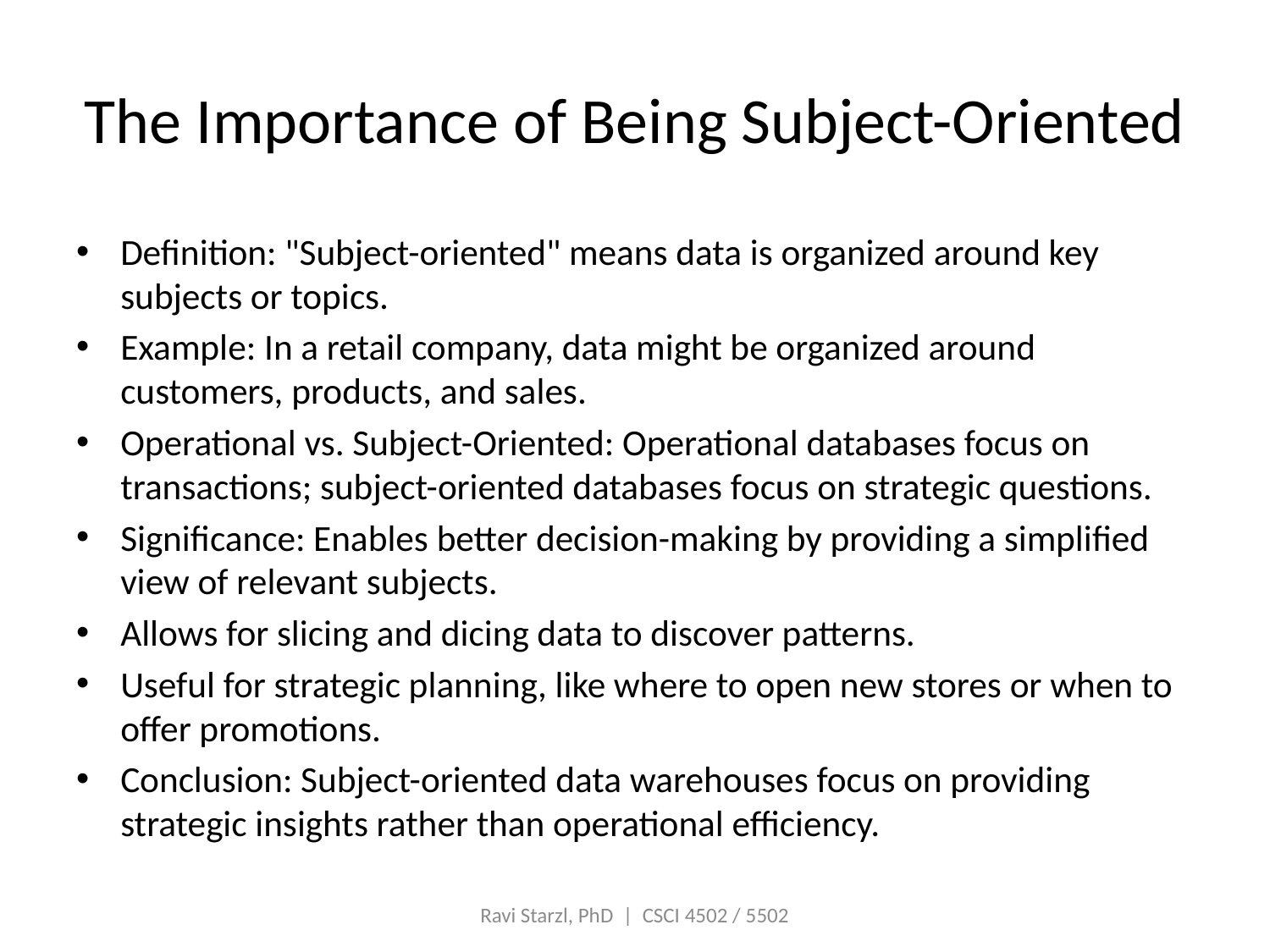

# The Importance of Being Subject-Oriented
Definition: "Subject-oriented" means data is organized around key subjects or topics.
Example: In a retail company, data might be organized around customers, products, and sales.
Operational vs. Subject-Oriented: Operational databases focus on transactions; subject-oriented databases focus on strategic questions.
Significance: Enables better decision-making by providing a simplified view of relevant subjects.
Allows for slicing and dicing data to discover patterns.
Useful for strategic planning, like where to open new stores or when to offer promotions.
Conclusion: Subject-oriented data warehouses focus on providing strategic insights rather than operational efficiency.
Ravi Starzl, PhD  |  CSCI 4502 / 5502